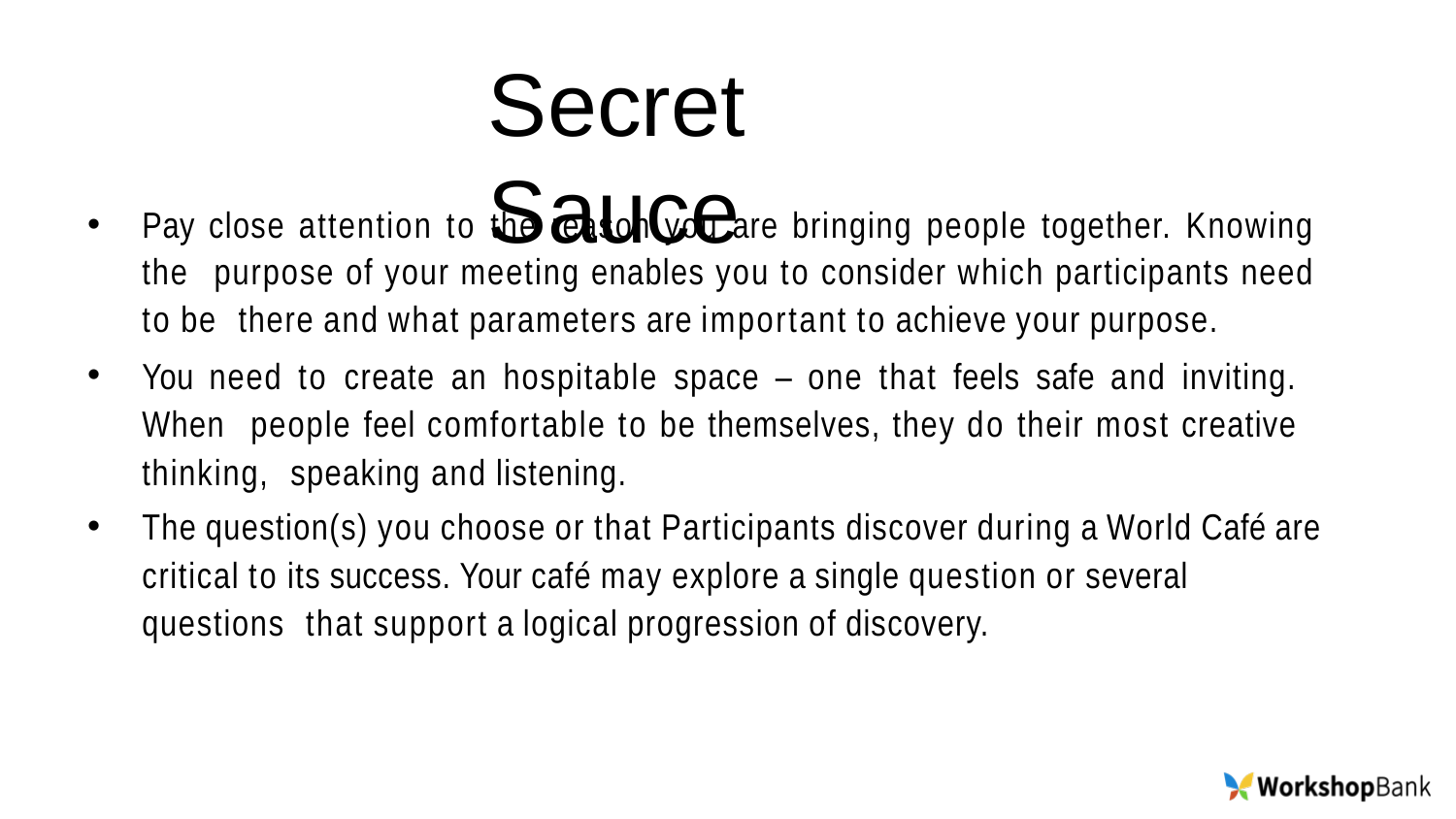

# Secret Sauce
Pay close attention to the reason you are bringing people together. Knowing the  purpose of your meeting enables you to consider which participants need to be  there and what parameters are important to achieve your purpose.
You need to create an hospitable space – one that feels safe and inviting. When  people feel comfortable to be themselves, they do their most creative thinking,  speaking and listening.
The question(s) you choose or that Participants discover during a World Café are  critical to its success. Your café may explore a single question or several questions  that support a logical progression of discovery.